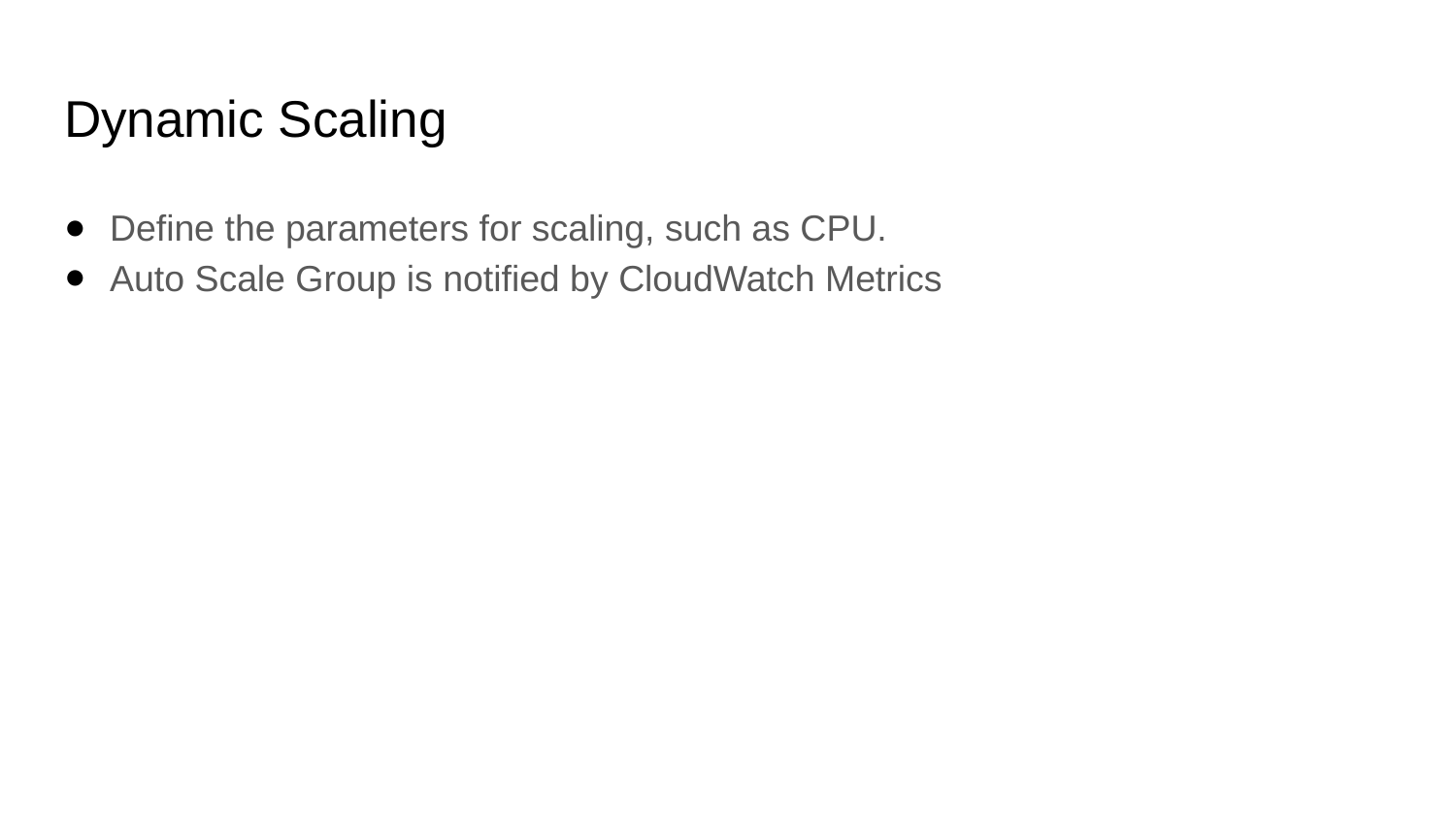

# Dynamic Scaling
Define the parameters for scaling, such as CPU.
Auto Scale Group is notified by CloudWatch Metrics